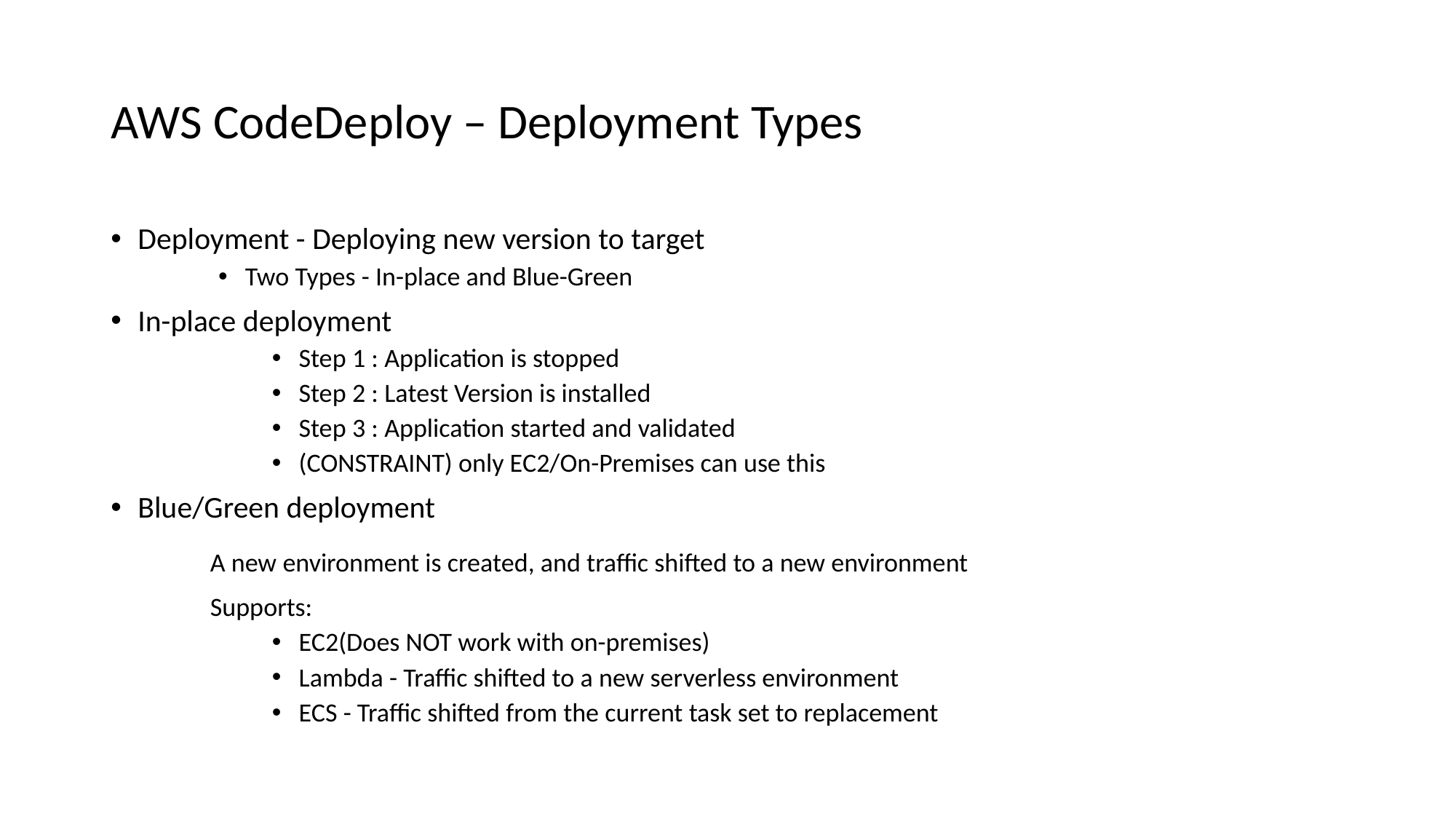

# AWS CodeDeploy – Deployment Types
Deployment - Deploying new version to target
Two Types - In-place and Blue-Green
In-place deployment
Step 1 : Application is stopped
Step 2 : Latest Version is installed
Step 3 : Application started and validated
(CONSTRAINT) only EC2/On-Premises can use this
Blue/Green deployment
	A new environment is created, and traffic shifted to a new environment
	Supports:
EC2(Does NOT work with on-premises)
Lambda - Traffic shifted to a new serverless environment
ECS - Traffic shifted from the current task set to replacement